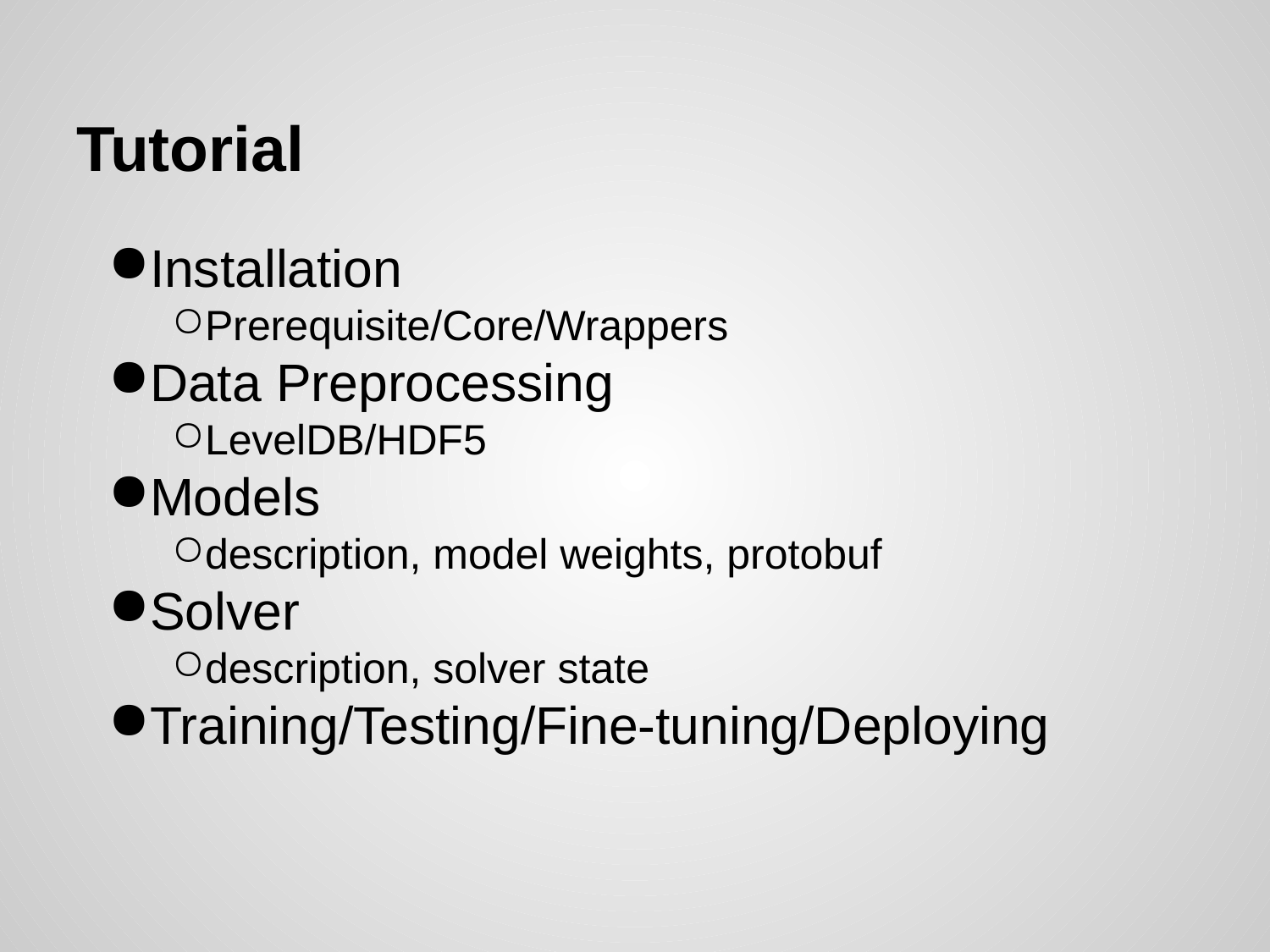

# Tutorial
Installation
Prerequisite/Core/Wrappers
Data Preprocessing
LevelDB/HDF5
Models
description, model weights, protobuf
Solver
description, solver state
Training/Testing/Fine-tuning/Deploying